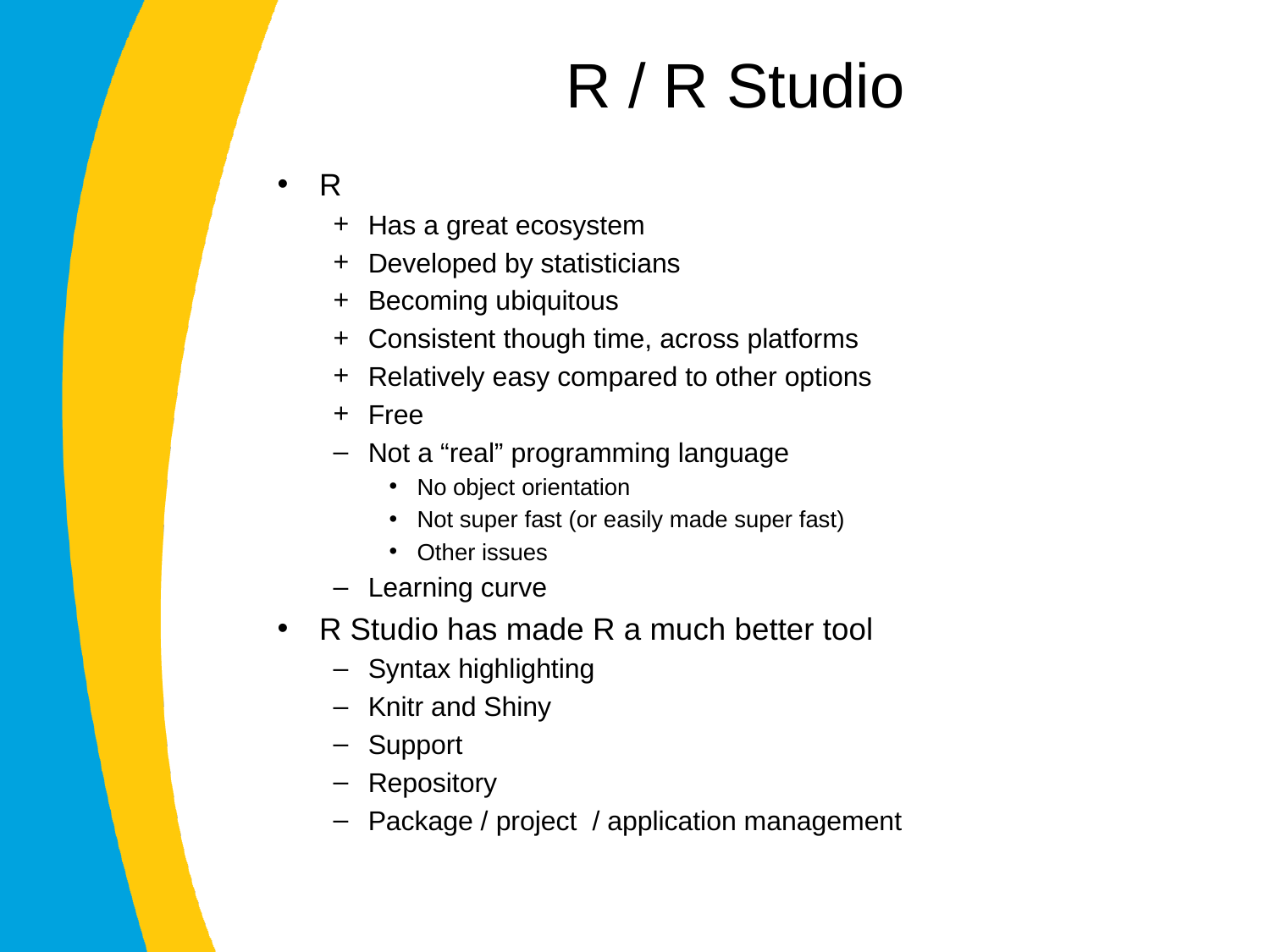

# R / R Studio
R
Has a great ecosystem
Developed by statisticians
Becoming ubiquitous
Consistent though time, across platforms
Relatively easy compared to other options
Free
Not a “real” programming language
No object orientation
Not super fast (or easily made super fast)
Other issues
Learning curve
R Studio has made R a much better tool
Syntax highlighting
Knitr and Shiny
Support
Repository
Package / project  / application management